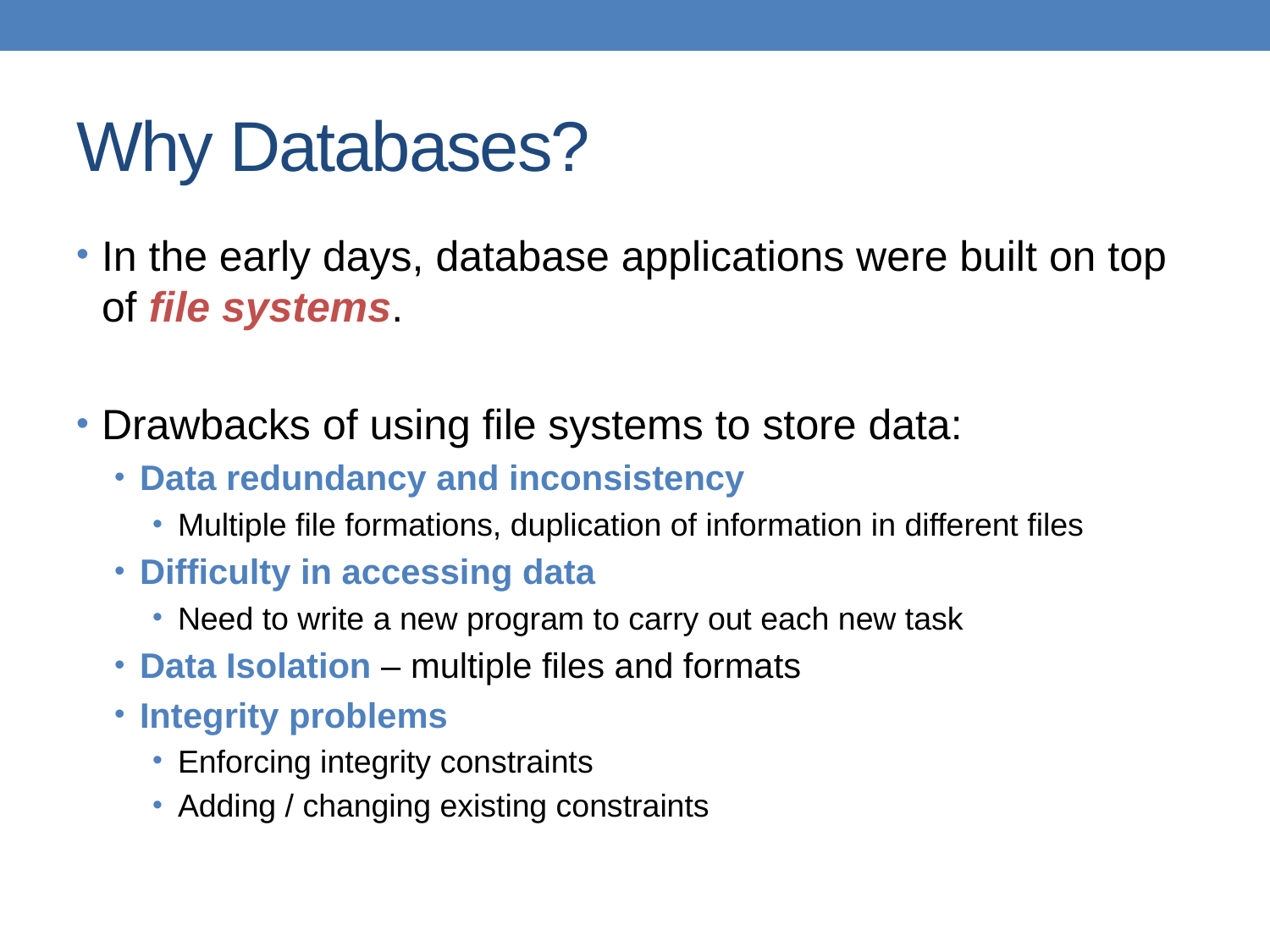

# Why Databases?
In the early days, database applications were built on top of file systems.

Drawbacks of using file systems to store data:
Data redundancy and inconsistency
Multiple file formations, duplication of information in different files
Difficulty in accessing data
Need to write a new program to carry out each new task
Data Isolation – multiple files and formats
Integrity problems
Enforcing integrity constraints
Adding / changing existing constraints